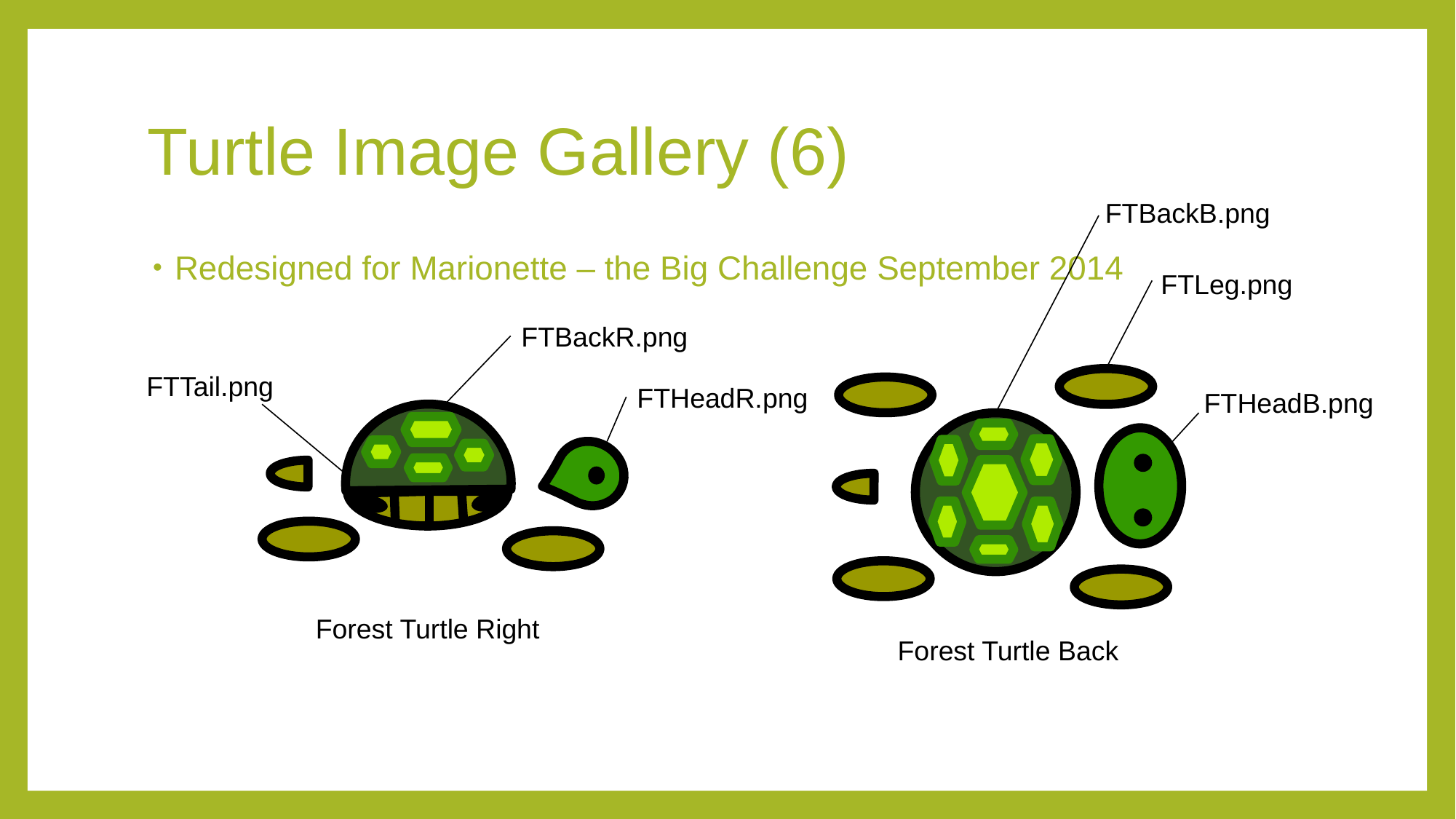

# Turtle Image Gallery (6)
FTBackB.png
Redesigned for Marionette – the Big Challenge September 2014
FTLeg.png
FTBackR.png
FTTail.png

FTHeadR.png

FTHeadB.png

Forest Turtle Right
Forest Turtle Back